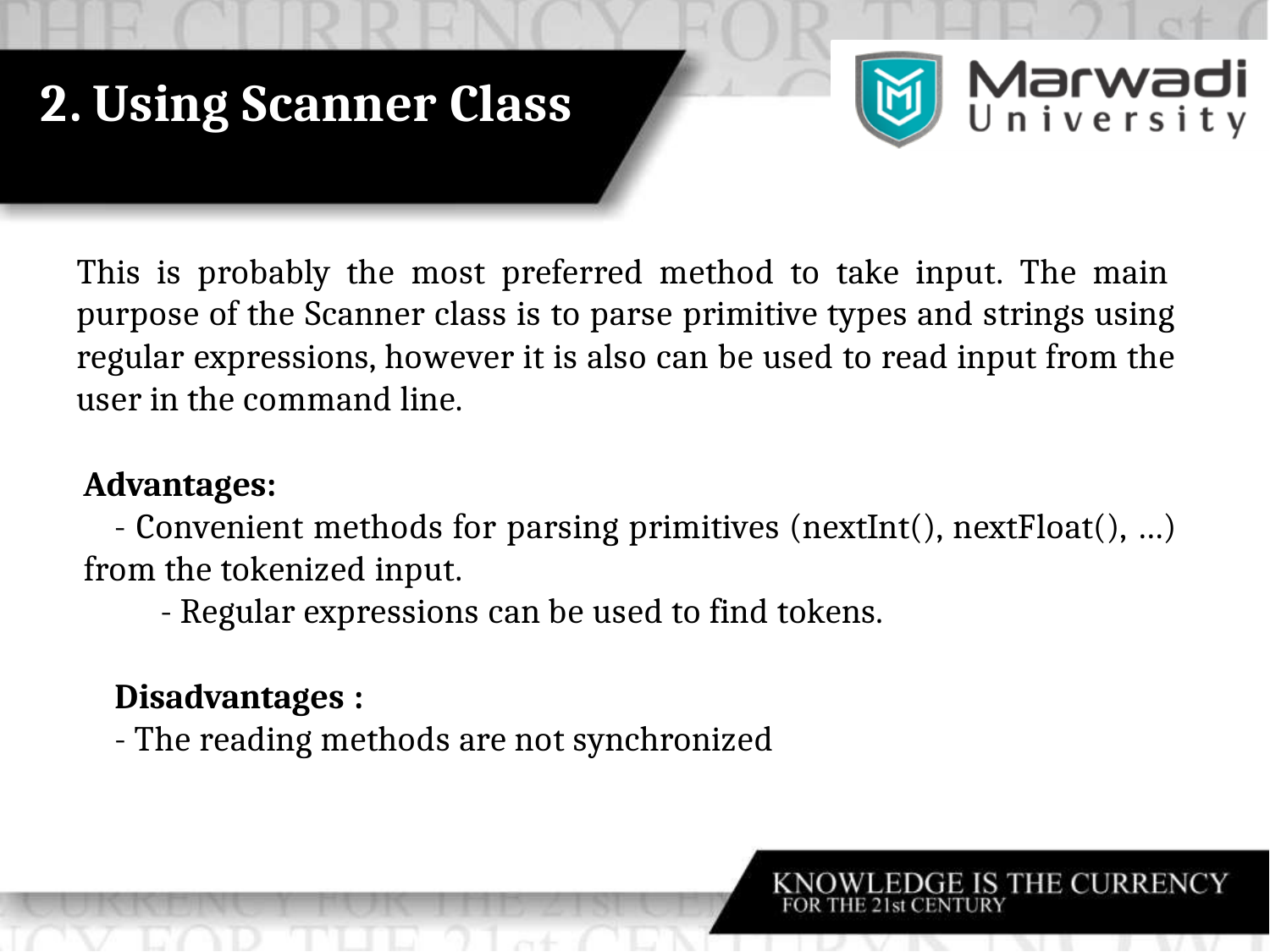

# 2. Using Scanner Class
This is probably the most preferred method to take input. The main  purpose of the Scanner class is to parse primitive types and strings using  regular expressions, however it is also can be used to read input from the  user in the command line.

Advantages:
- Convenient methods for parsing primitives (nextInt(), nextFloat(), …)  from the tokenized input.
- Regular expressions can be used to find tokens.

Disadvantages :
- The reading methods are not synchronized